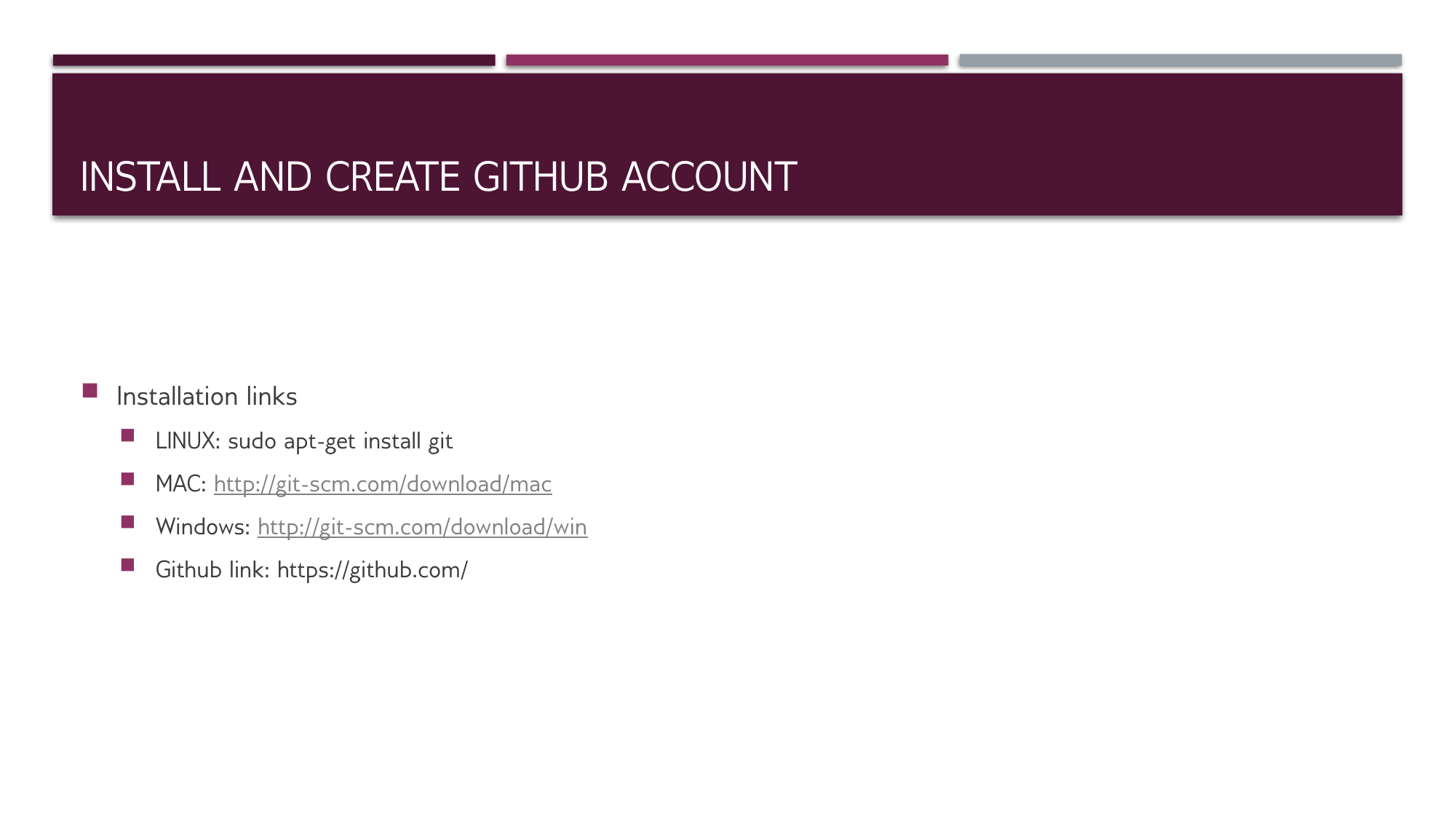

# INSTALL anD CREATE GITHUB ACCOUNT
Installation links
LINUX: sudo apt-get install git
MAC: http://git-scm.com/download/mac
Windows: http://git-scm.com/download/win
Github link: https://github.com/